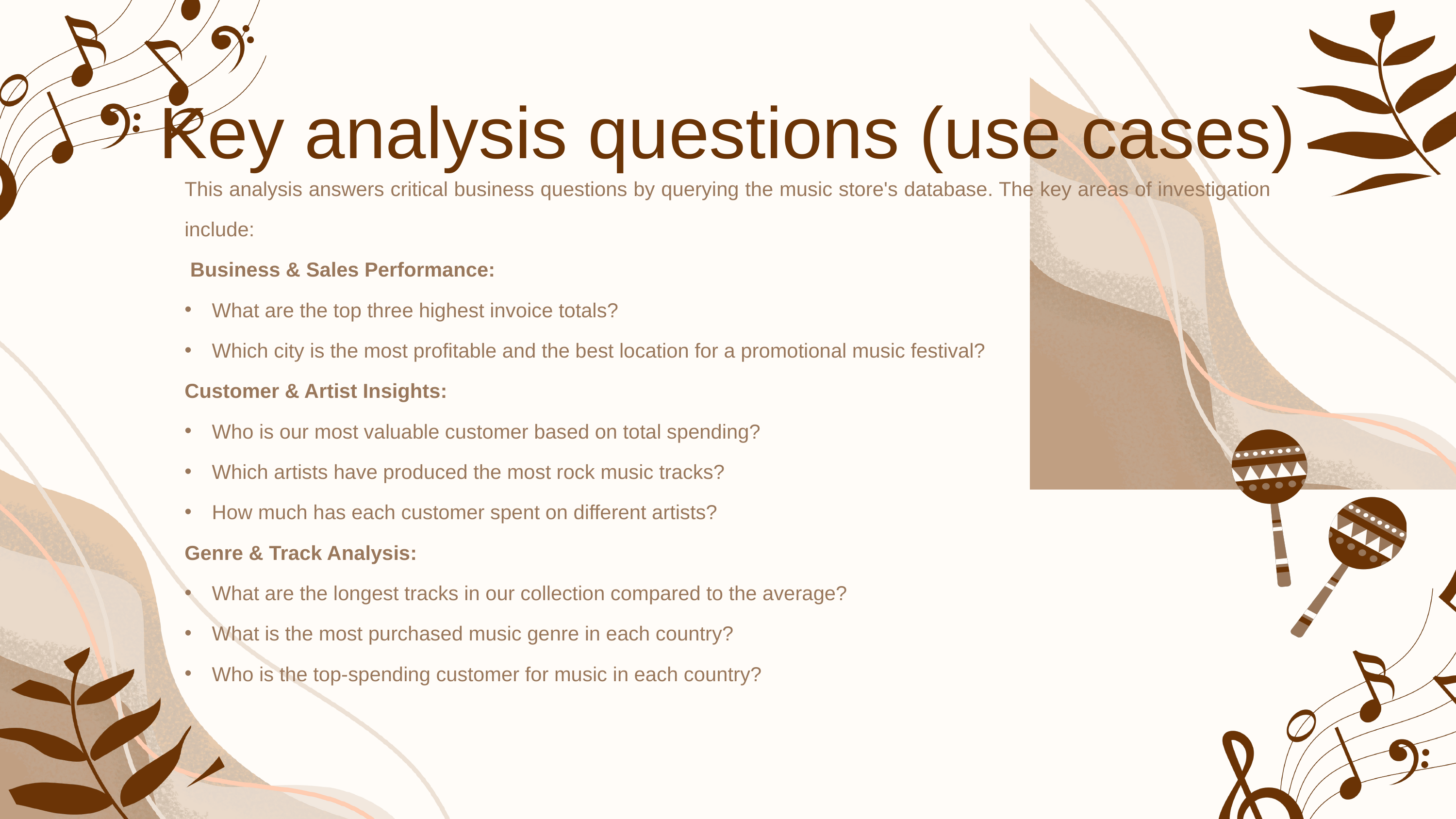

Key analysis questions (use cases)
This analysis answers critical business questions by querying the music store's database. The key areas of investigation include:
 Business & Sales Performance:
What are the top three highest invoice totals?
Which city is the most profitable and the best location for a promotional music festival?
Customer & Artist Insights:
Who is our most valuable customer based on total spending?
Which artists have produced the most rock music tracks?
How much has each customer spent on different artists?
Genre & Track Analysis:
What are the longest tracks in our collection compared to the average?
What is the most purchased music genre in each country?
Who is the top-spending customer for music in each country?